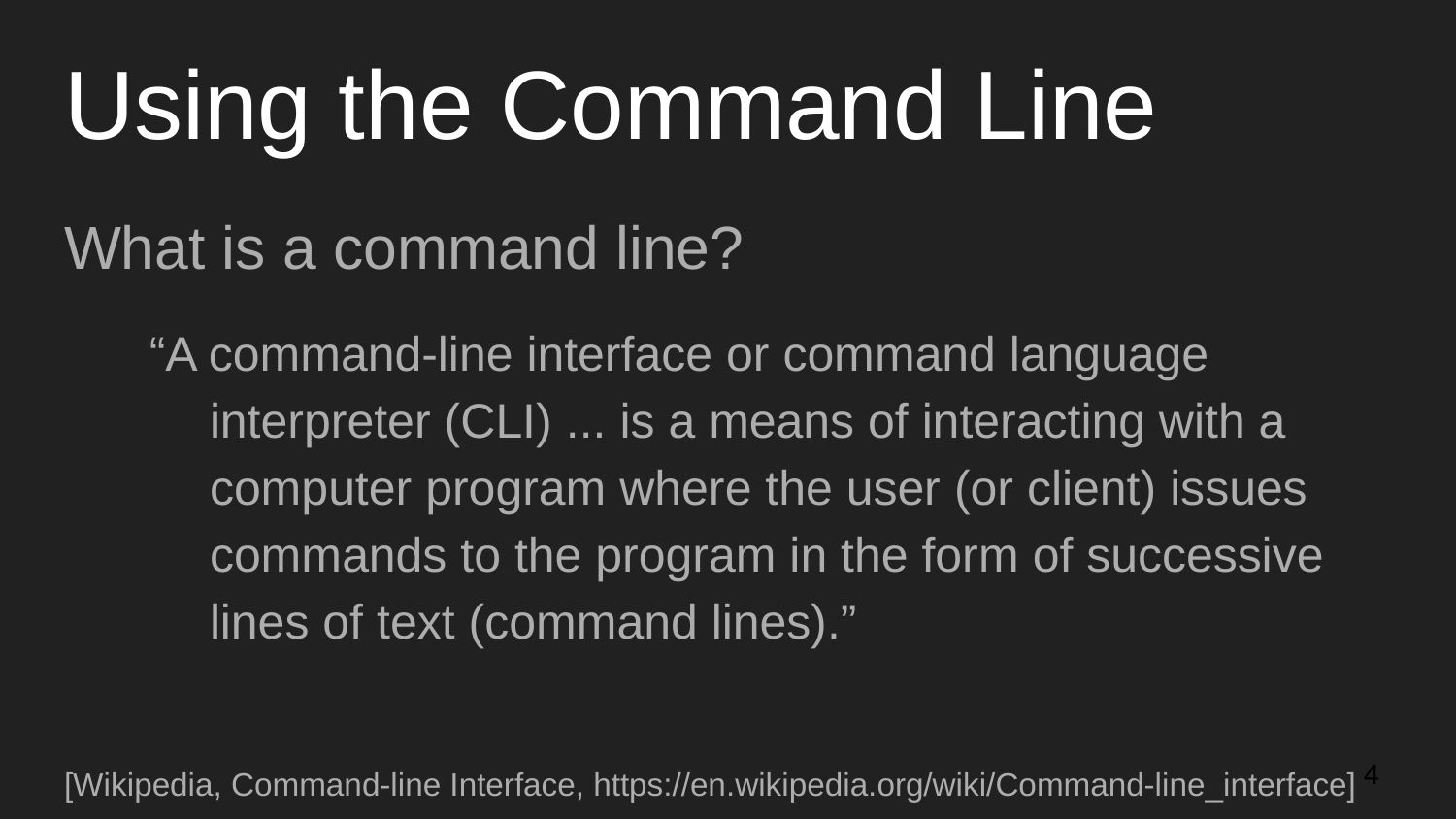

# Using the Command Line
What is a command line?
“A command-line interface or command language interpreter (CLI) ... is a means of interacting with a computer program where the user (or client) issues commands to the program in the form of successive lines of text (command lines).”

[Wikipedia, Command-line Interface, https://en.wikipedia.org/wiki/Command-line_interface]
4